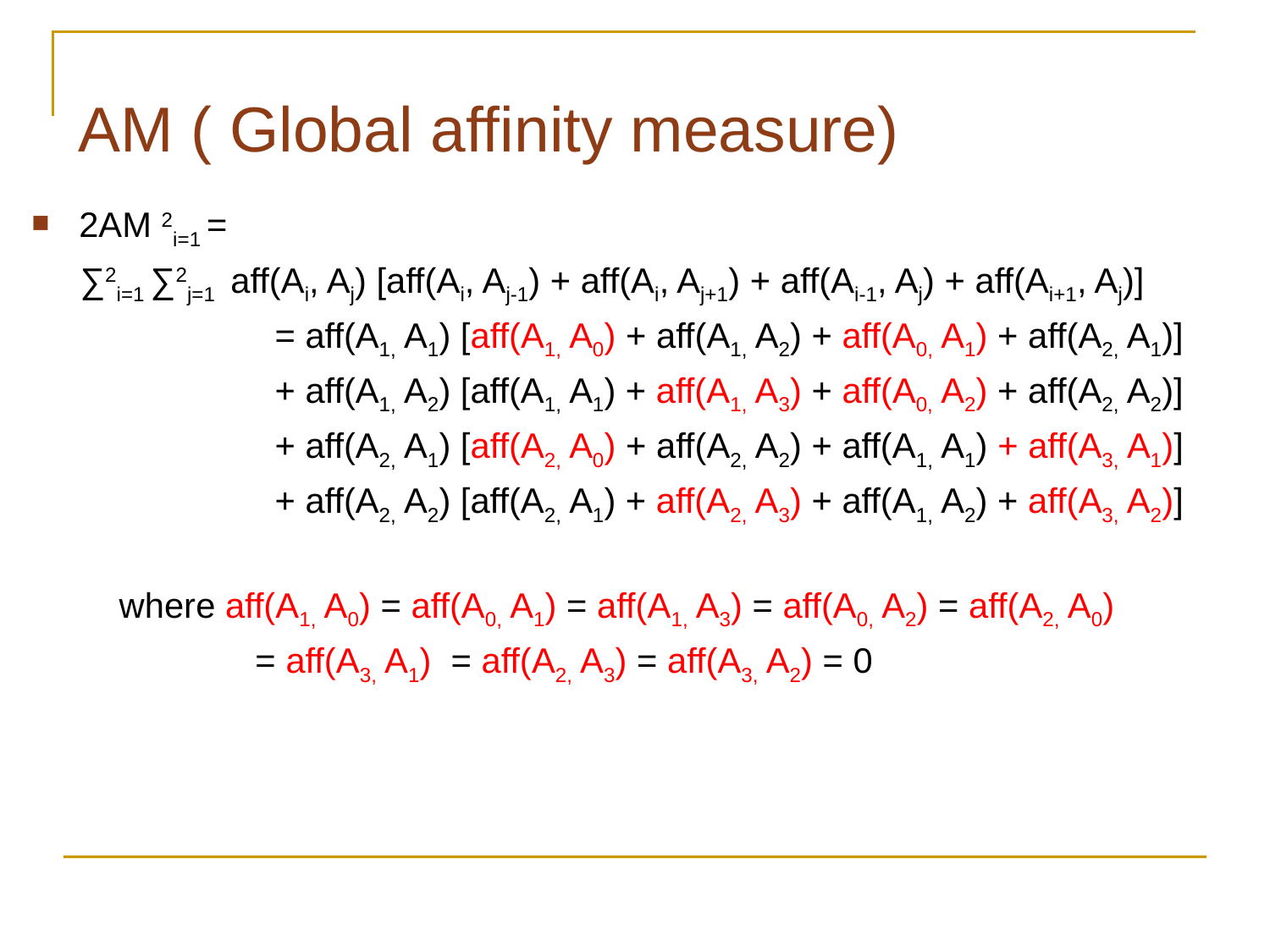

# AM ( Global affinity measure)
2AM 2i=1 =
     ∑2i=1 ∑2j=1  aff(Ai, Aj) [aff(Ai, Aj-1) + aff(Ai, Aj+1) + aff(Ai-1, Aj) + aff(Ai+1, Aj)]
                         = aff(A1, A1) [aff(A1, A0) + aff(A1, A2) + aff(A0, A1) + aff(A2, A1)]
                         + aff(A1, A2) [aff(A1, A1) + aff(A1, A3) + aff(A0, A2) + aff(A2, A2)]
                         + aff(A2, A1) [aff(A2, A0) + aff(A2, A2) + aff(A1, A1) + aff(A3, A1)]
                         + aff(A2, A2) [aff(A2, A1) + aff(A2, A3) + aff(A1, A2) + aff(A3, A2)]

         where aff(A1, A0) = aff(A0, A1) = aff(A1, A3) = aff(A0, A2) = aff(A2, A0)
                       = aff(A3, A1)  = aff(A2, A3) = aff(A3, A2) = 0